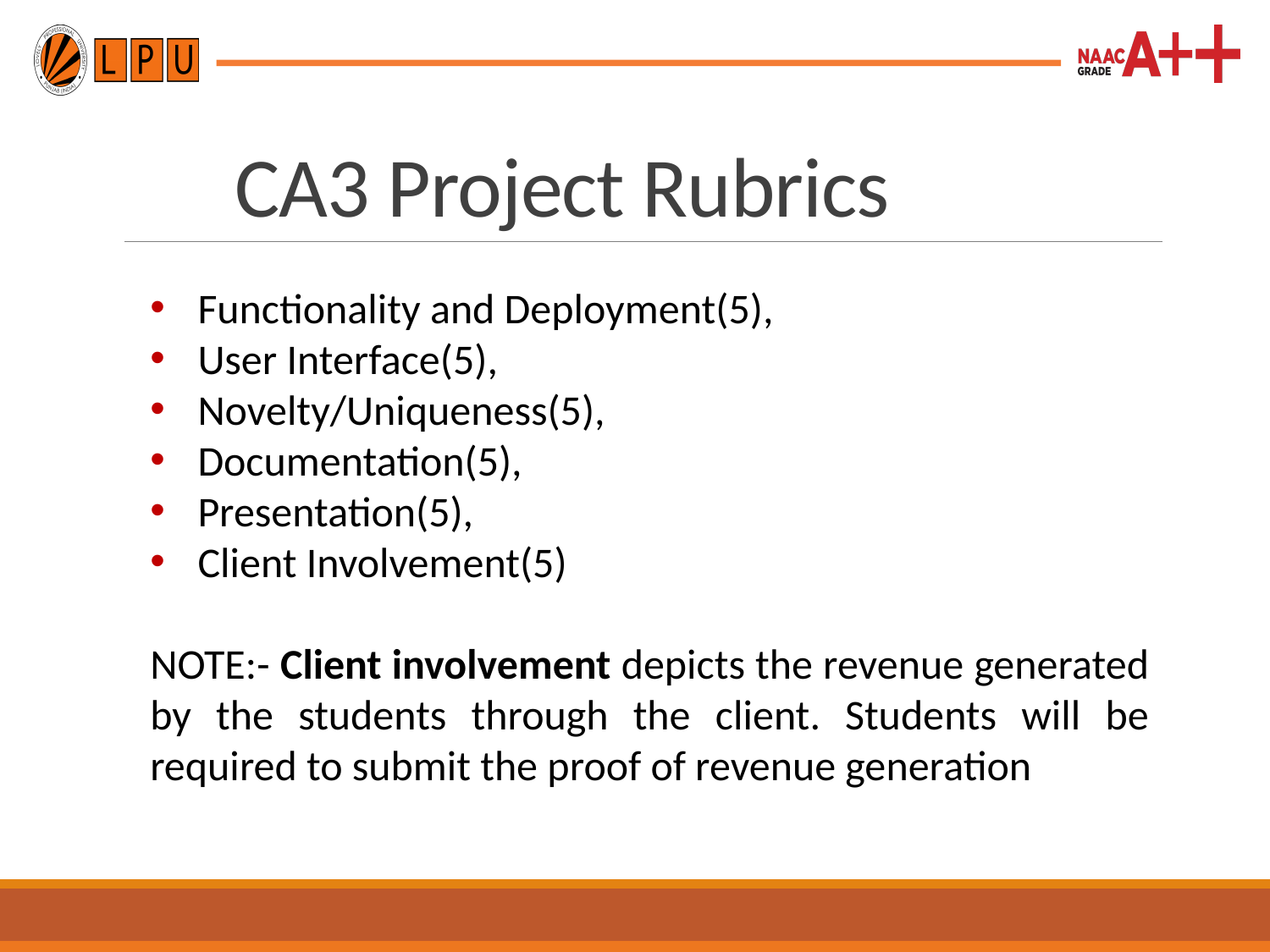

CA3 Project Rubrics
Functionality and Deployment(5),
User Interface(5),
Novelty/Uniqueness(5),
Documentation(5),
Presentation(5),
Client Involvement(5)

NOTE:- Client involvement depicts the revenue generated by the students through the client. Students will be required to submit the proof of revenue generation